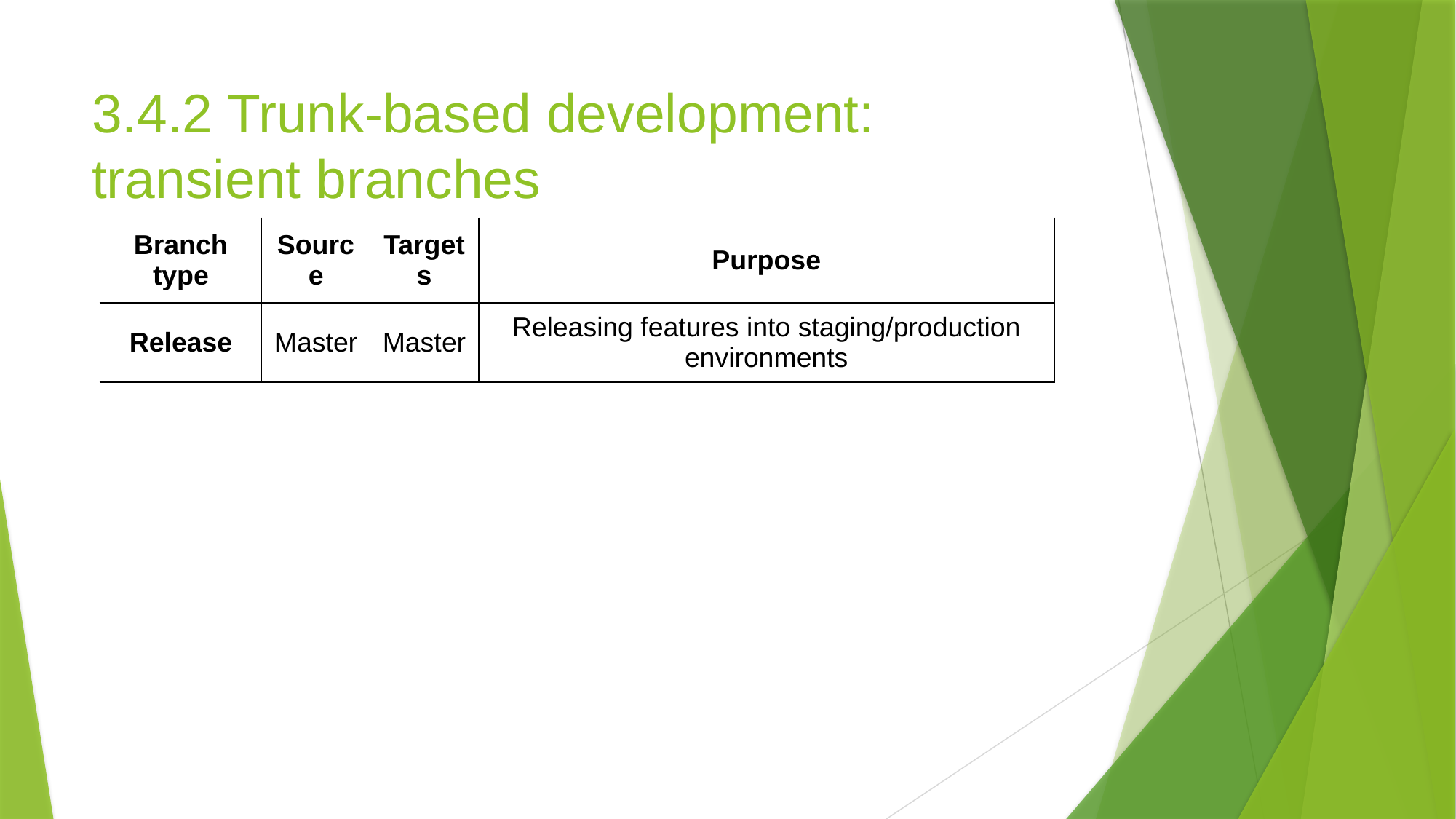

# 3.4.2 Trunk-based development: transient branches
| Branch type | Source | Targets | Purpose |
| --- | --- | --- | --- |
| Release | Master | Master | Releasing features into staging/production environments |